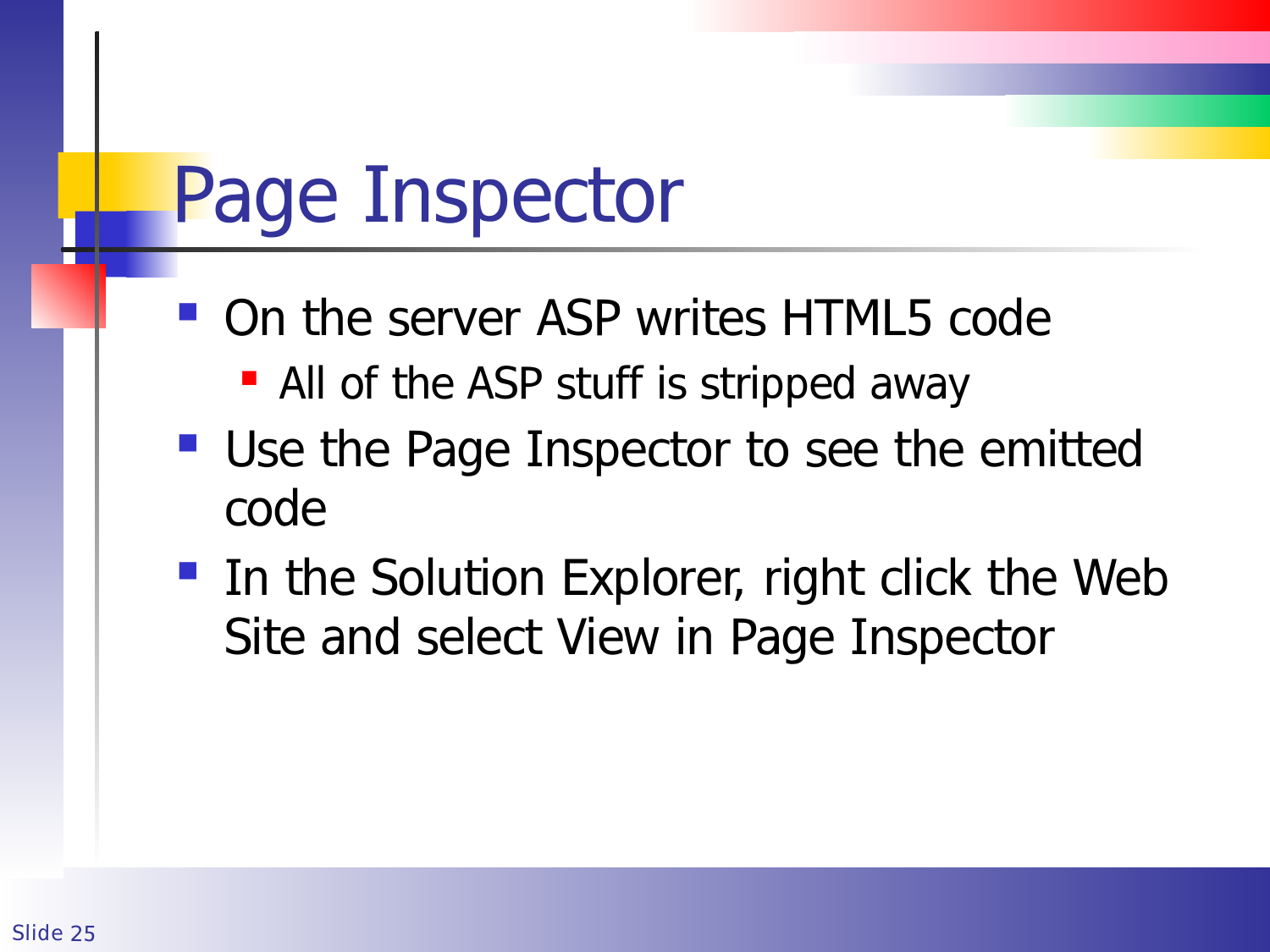

# Page Inspector
On the server ASP writes HTML5 code
All of the ASP stuff is stripped away
Use the Page Inspector to see the emitted code
In the Solution Explorer, right click the Web Site and select View in Page Inspector